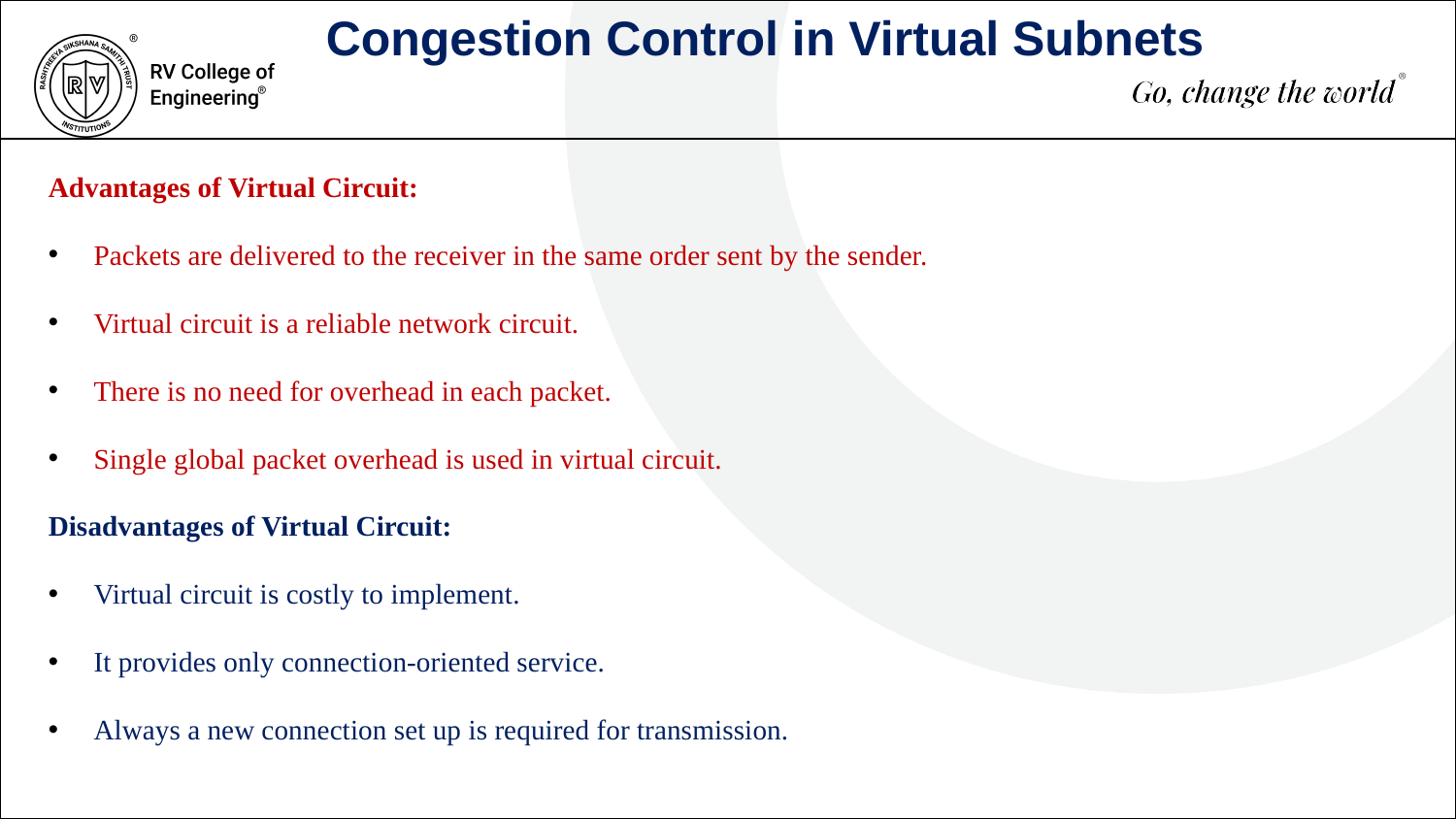

Congestion Control in Virtual Subnets

Advantages of Virtual Circuit:

Packets are delivered to the receiver in the same order sent by the sender.

Virtual circuit is a reliable network circuit.

There is no need for overhead in each packet.

Single global packet overhead is used in virtual circuit.

Disadvantages of Virtual Circuit:

Virtual circuit is costly to implement.

It provides only connection-oriented service.

Always a new connection set up is required for transmission.

500